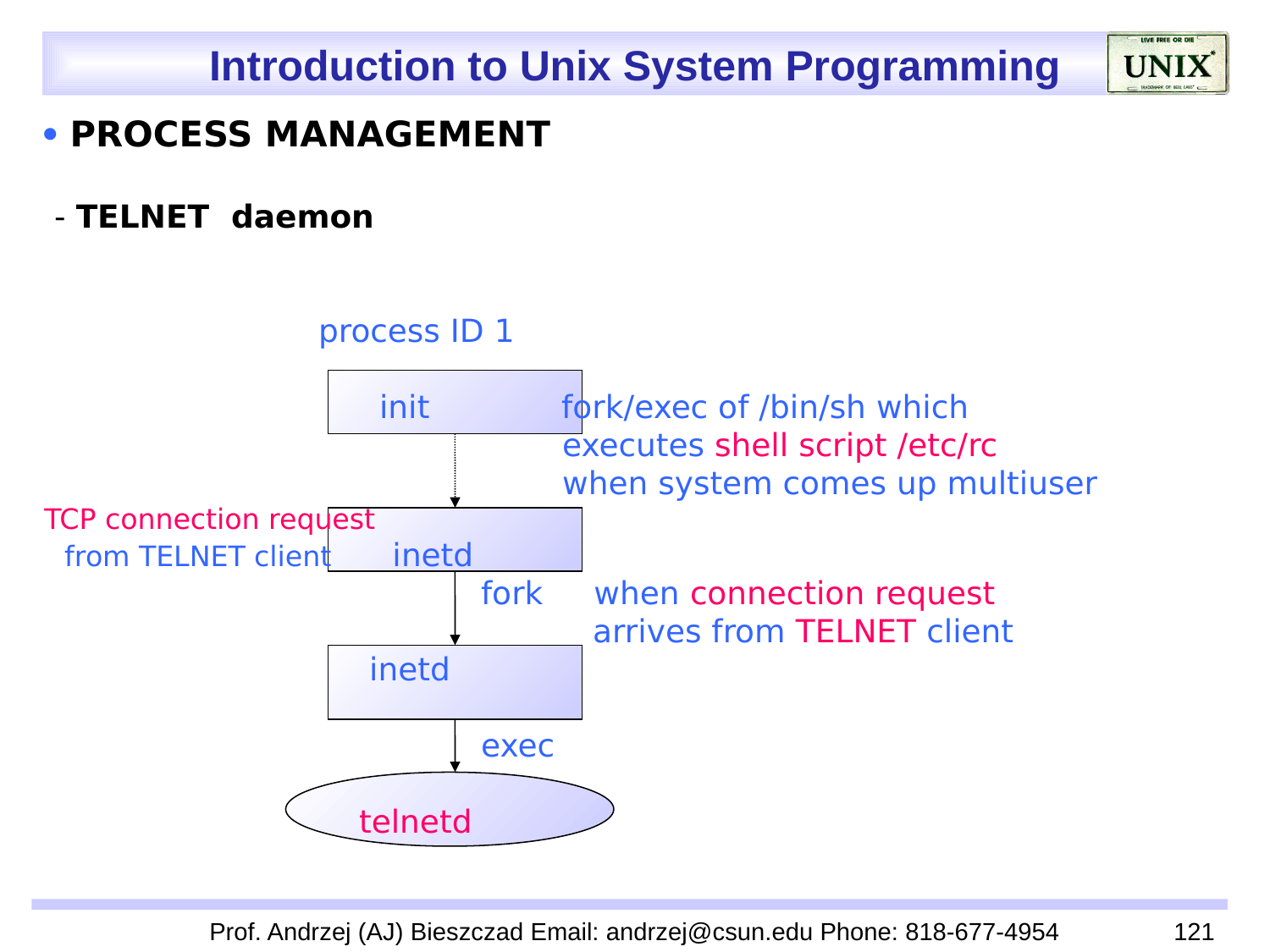

• PROCESS MANAGEMENT

 - TELNET  daemon

                           process ID 1

                                 init             fork/exec of /bin/sh which
                                                   executes shell script /etc/rc
                                                   when system comes up multiuser
TCP connection request
  from TELNET client      inetd
                                           fork     when connection request
                                                      arrives from TELNET client
                                inetd

                                           exec

                               telnetd

Prof. Andrzej (AJ) Bieszczad Email: andrzej@csun.edu Phone: 818-677-4954
121